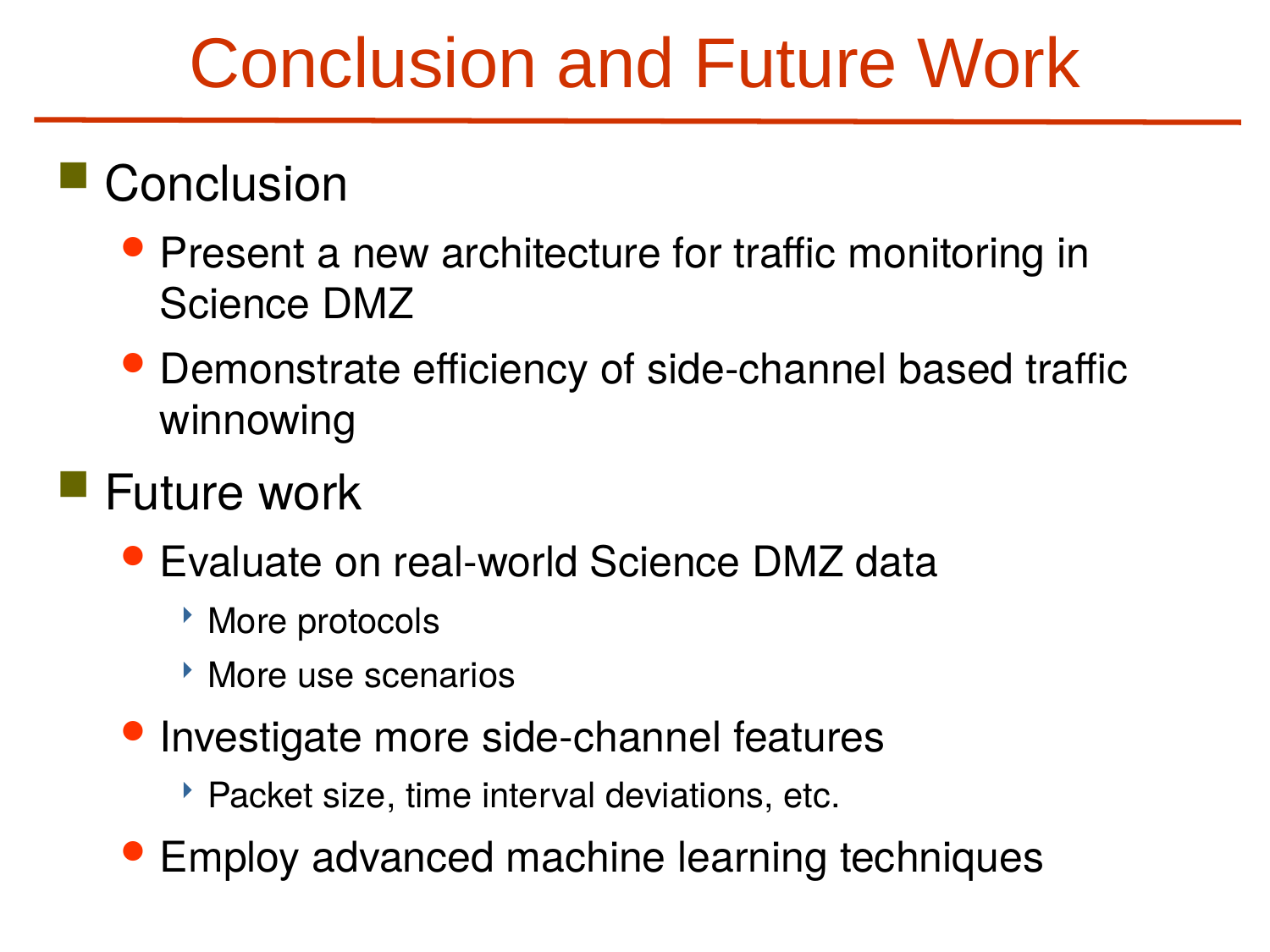

# Conclusion and Future Work
Conclusion
Present a new architecture for traffic monitoring in Science DMZ
Demonstrate efficiency of side-channel based traffic winnowing
Future work
Evaluate on real-world Science DMZ data
More protocols
More use scenarios
Investigate more side-channel features
Packet size, time interval deviations, etc.
Employ advanced machine learning techniques